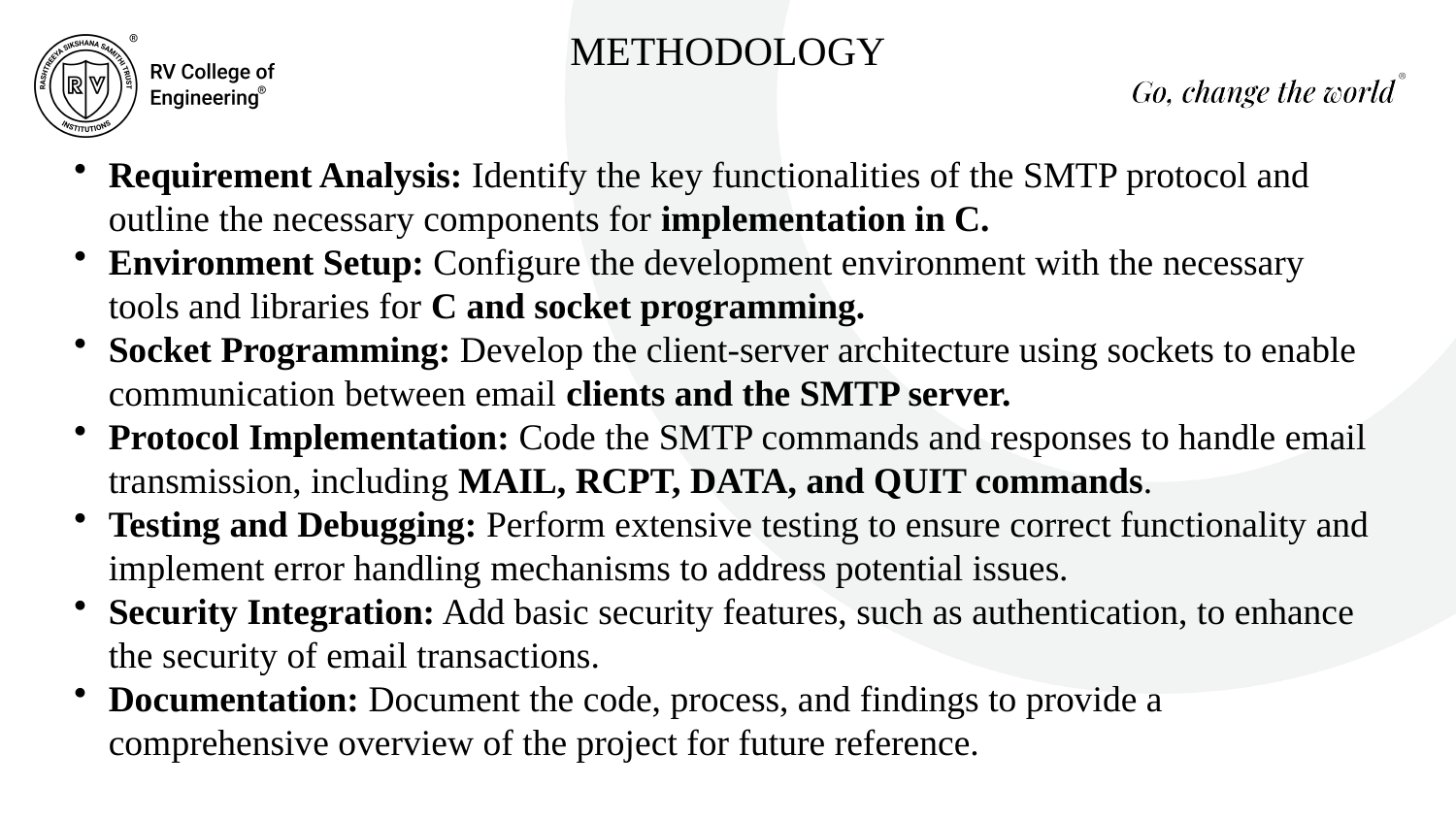

METHODOLOGY
Requirement Analysis: Identify the key functionalities of the SMTP protocol and outline the necessary components for implementation in C.
Environment Setup: Configure the development environment with the necessary tools and libraries for C and socket programming.
Socket Programming: Develop the client-server architecture using sockets to enable communication between email clients and the SMTP server.
Protocol Implementation: Code the SMTP commands and responses to handle email transmission, including MAIL, RCPT, DATA, and QUIT commands.
Testing and Debugging: Perform extensive testing to ensure correct functionality and implement error handling mechanisms to address potential issues.
Security Integration: Add basic security features, such as authentication, to enhance the security of email transactions.
Documentation: Document the code, process, and findings to provide a comprehensive overview of the project for future reference.